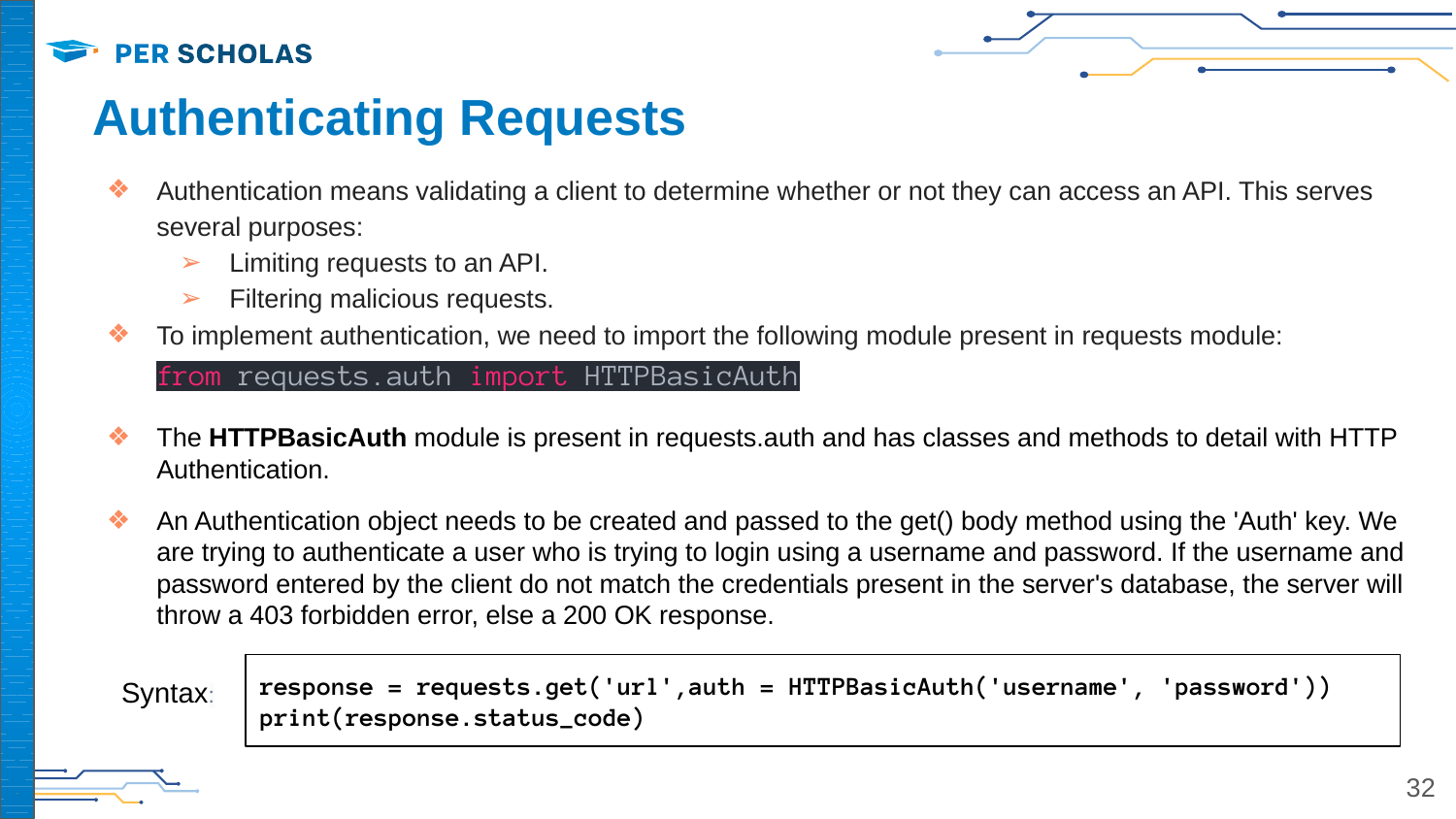

# Authenticating Requests
Authentication means validating a client to determine whether or not they can access an API. This serves several purposes:
Limiting requests to an API.
Filtering malicious requests.
To implement authentication, we need to import the following module present in requests module:
from requests.auth import HTTPBasicAuth
The HTTPBasicAuth module is present in requests.auth and has classes and methods to detail with HTTP Authentication.
An Authentication object needs to be created and passed to the get() body method using the 'Auth' key. We are trying to authenticate a user who is trying to login using a username and password. If the username and password entered by the client do not match the credentials present in the server's database, the server will throw a 403 forbidden error, else a 200 OK response.
response = requests.get('url',auth = HTTPBasicAuth('username', 'password'))
print(response.status_code)
Syntax:
32